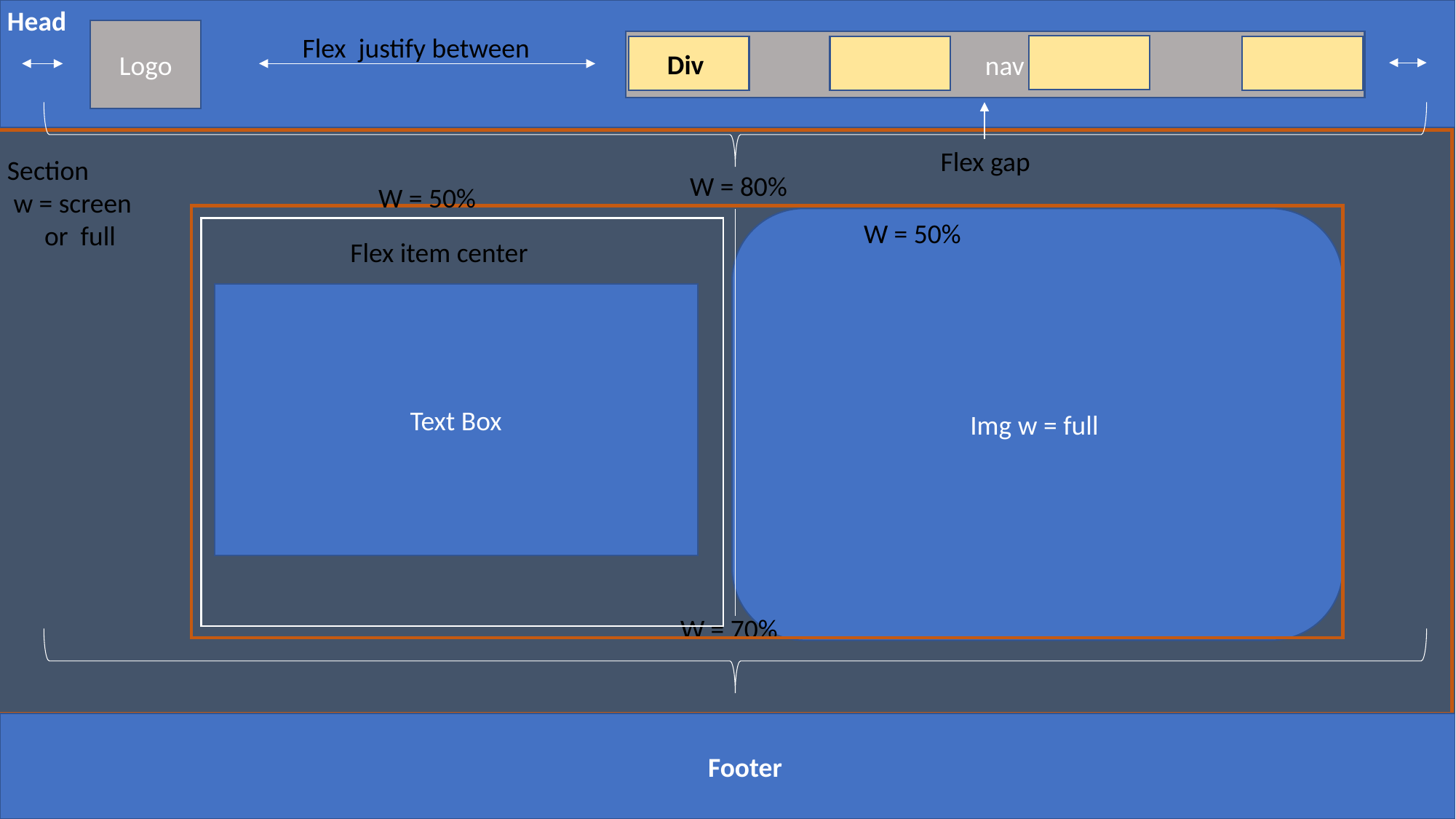

Logo
   nav

Div

Head
Flex  justify between

Flex gap
Section
 w = screen
      or  full
W = 80%
W = 50%

Img w = full
W = 50%

Flex item center
Text Box
W = 70%

Footer